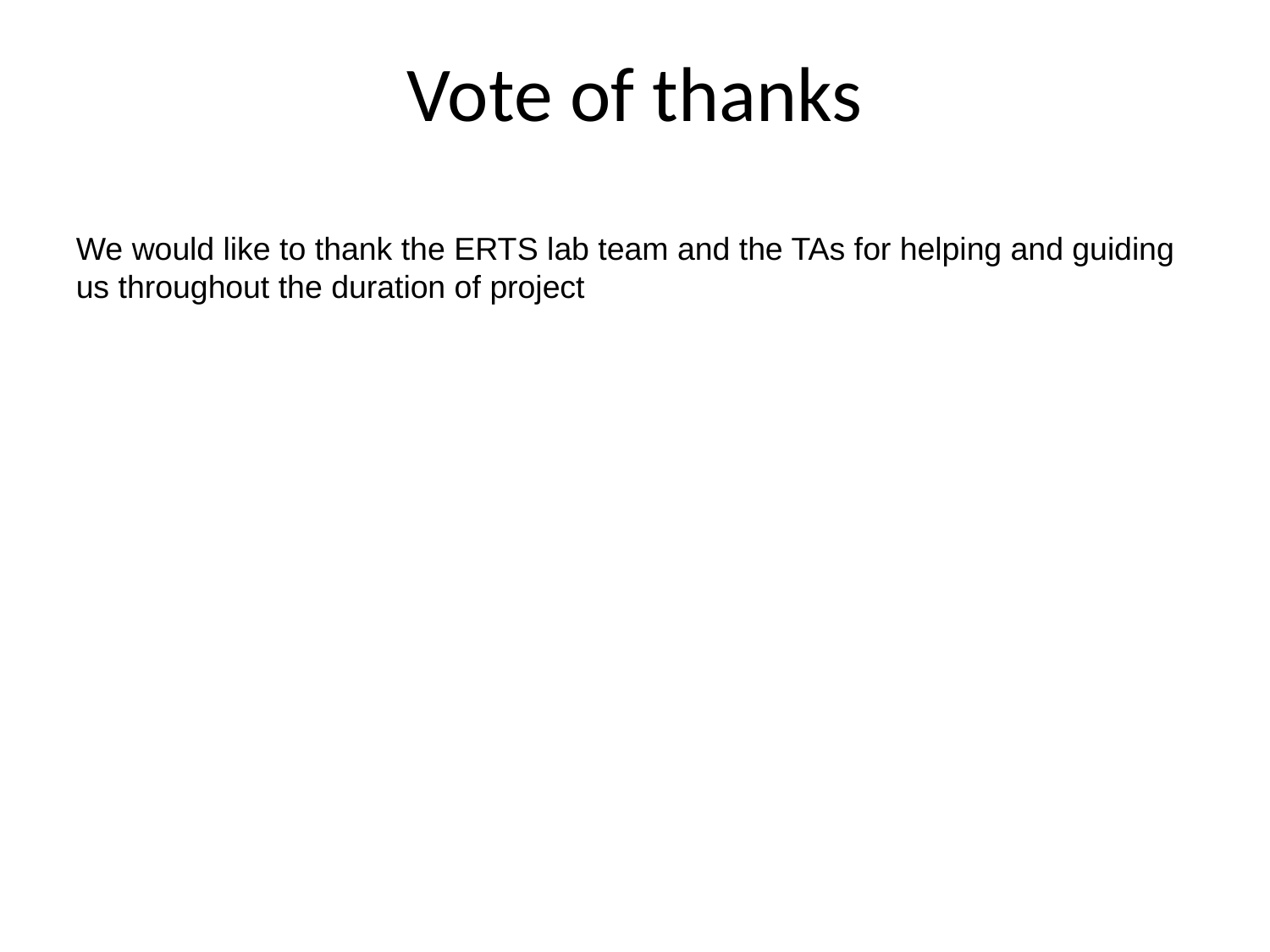

Vote of thanks
We would like to thank the ERTS lab team and the TAs for helping and guiding us throughout the duration of project